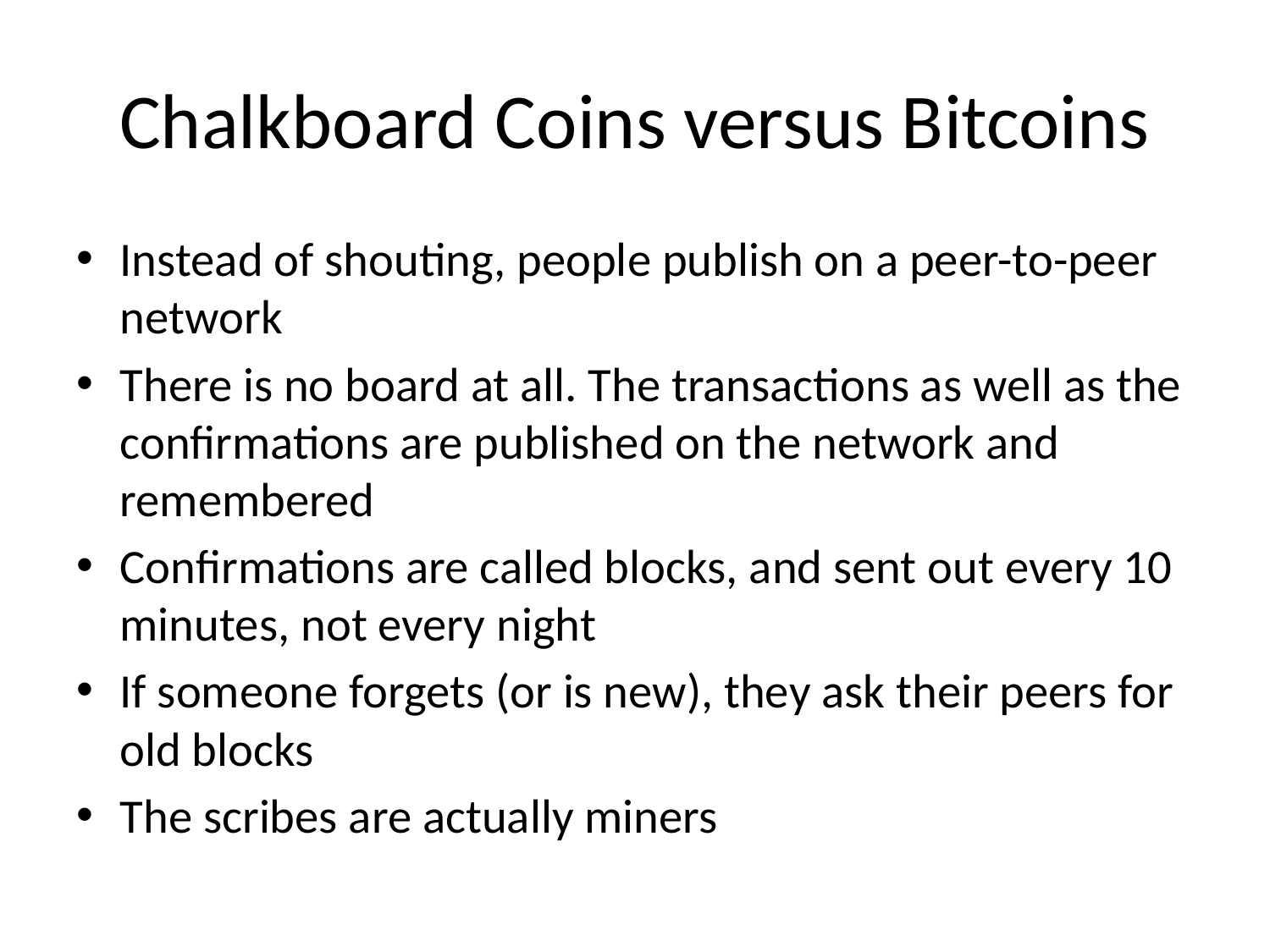

# Chalkboard Coins versus Bitcoins
Instead of shouting, people publish on a peer-to-peer network
There is no board at all. The transactions as well as the confirmations are published on the network and remembered
Confirmations are called blocks, and sent out every 10 minutes, not every night
If someone forgets (or is new), they ask their peers for old blocks
The scribes are actually miners